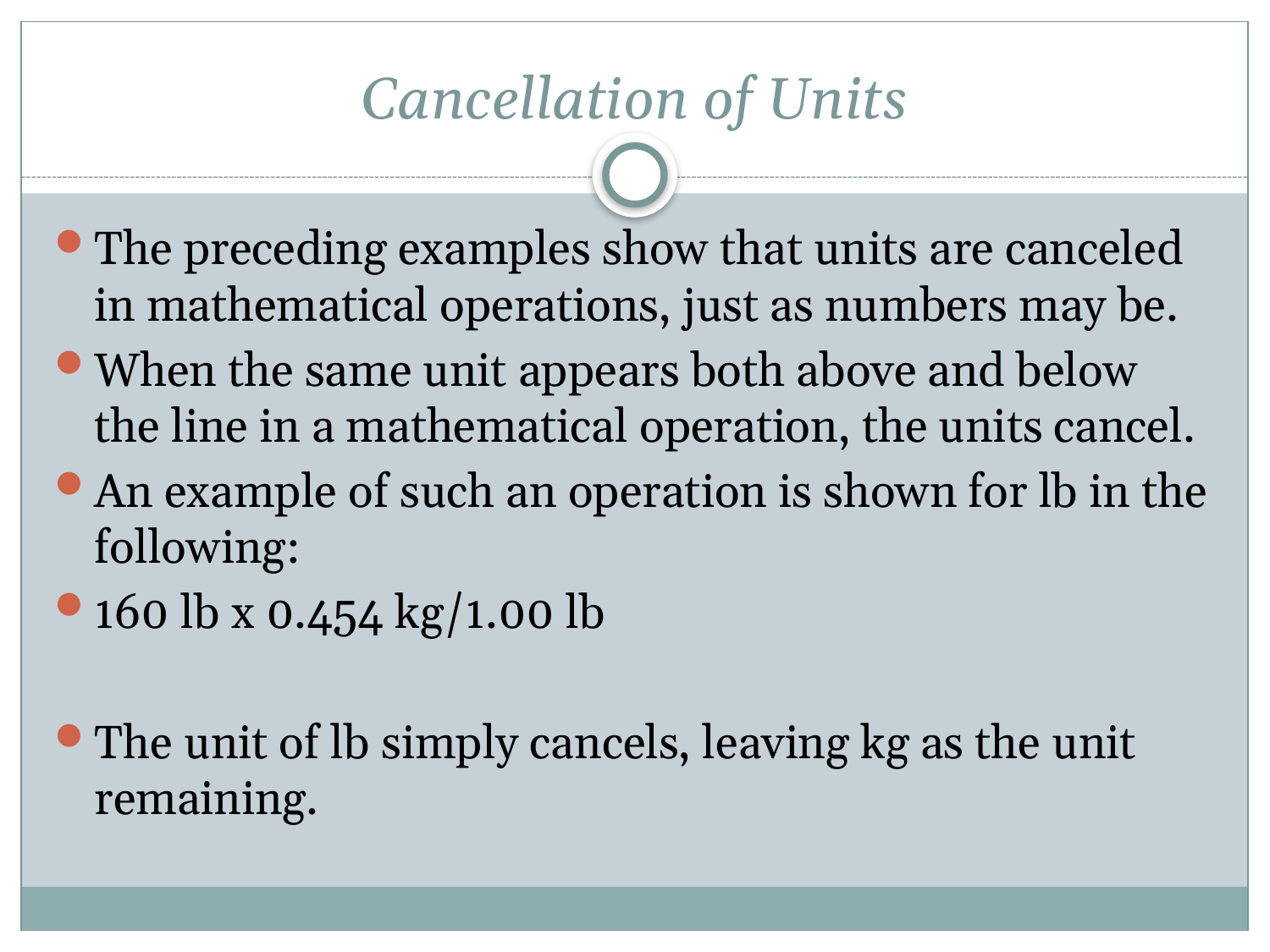

# Cancellation of Units
The preceding examples show that units are canceled in mathematical operations, just as numbers may be.
When the same unit appears both above and below the line in a mathematical operation, the units cancel.
An example of such an operation is shown for lb in the following:
160 lb x 0.454 kg/1.00 lb

The unit of lb simply cancels, leaving kg as the unit remaining.